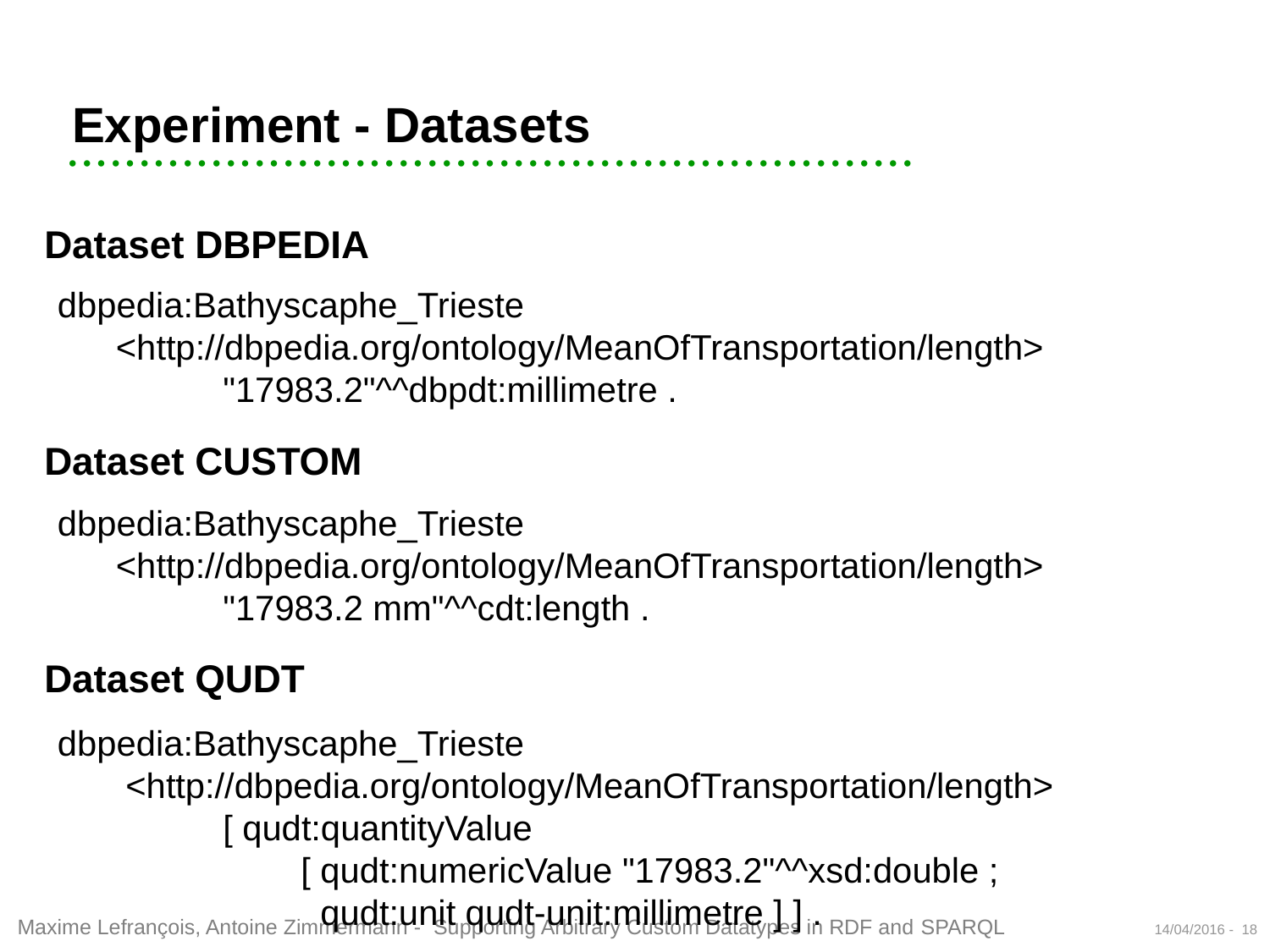

# Experiment - Datasets
Dataset DBPEDIA

Dataset CUSTOM

Dataset QUDT
dbpedia:Bathyscaphe_Trieste
      <http://dbpedia.org/ontology/MeanOfTransportation/length>
                 "17983.2"^^dbpdt:millimetre .
dbpedia:Bathyscaphe_Trieste
      <http://dbpedia.org/ontology/MeanOfTransportation/length>
                 "17983.2 mm"^^cdt:length .
dbpedia:Bathyscaphe_Trieste
       <http://dbpedia.org/ontology/MeanOfTransportation/length>
                 [ qudt:quantityValue
                         [ qudt:numericValue "17983.2"^^xsd:double ;
                           qudt:unit qudt-unit:millimetre ] ] .